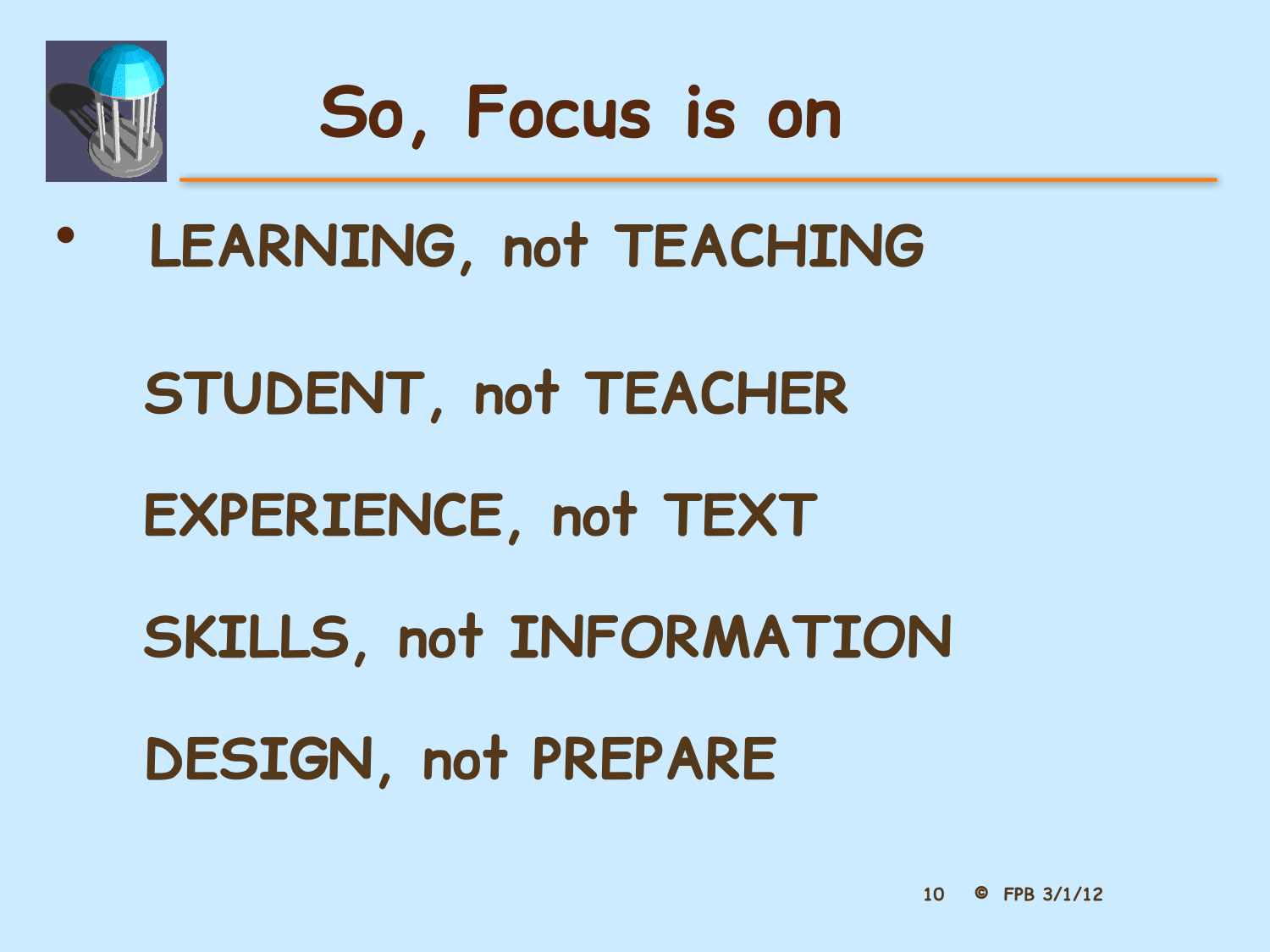

# So, Focus is on
  LEARNING, not TEACHING
  STUDENT, not TEACHER
  EXPERIENCE, not TEXT
  SKILLS, not INFORMATION
  DESIGN, not PREPARE